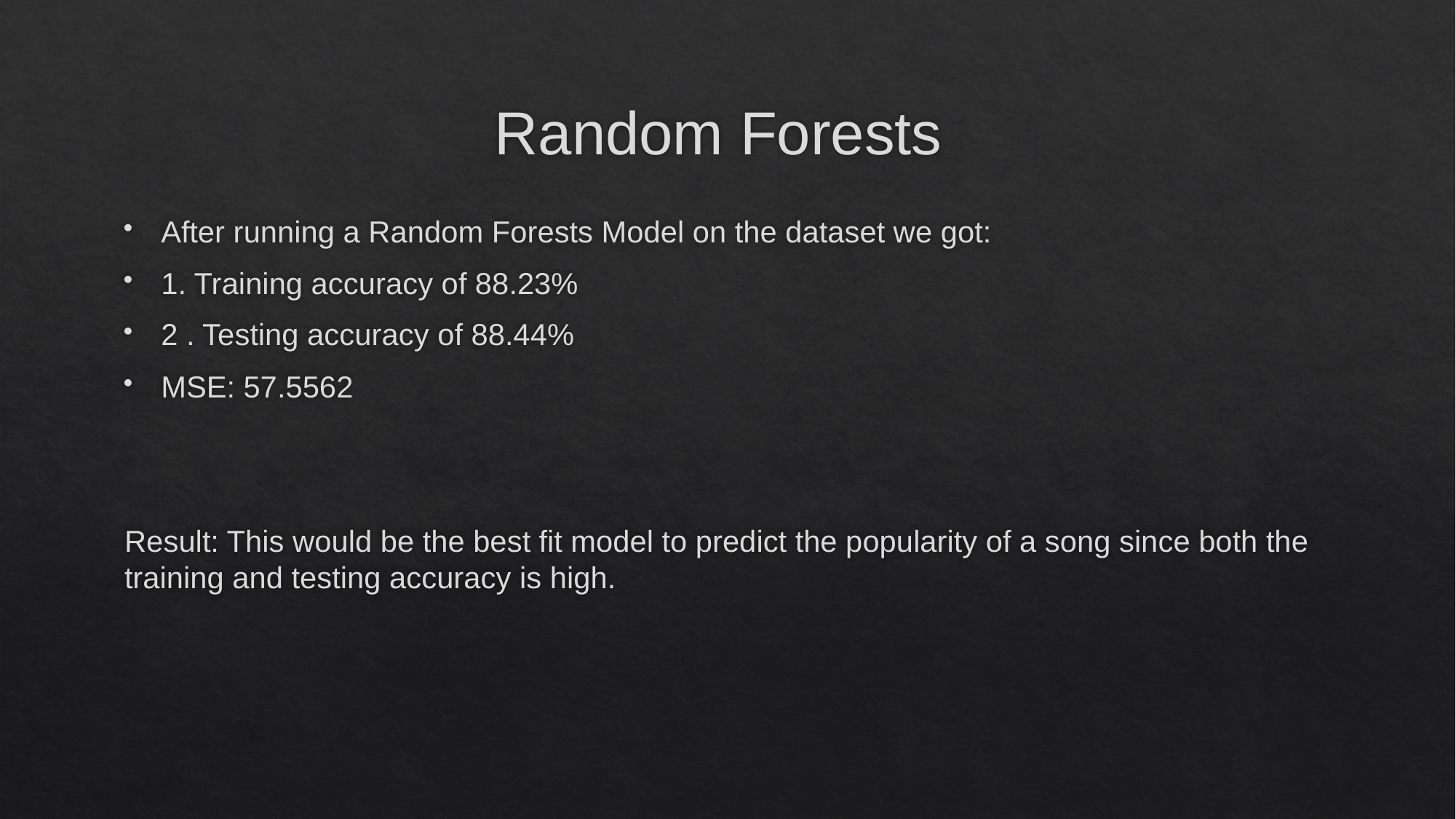

# Random Forests
After running a Random Forests Model on the dataset we got:
1. Training accuracy of 88.23%
2 . Testing accuracy of 88.44%
MSE: 57.5562

Result: This would be the best fit model to predict the popularity of a song since both the training and testing accuracy is high.